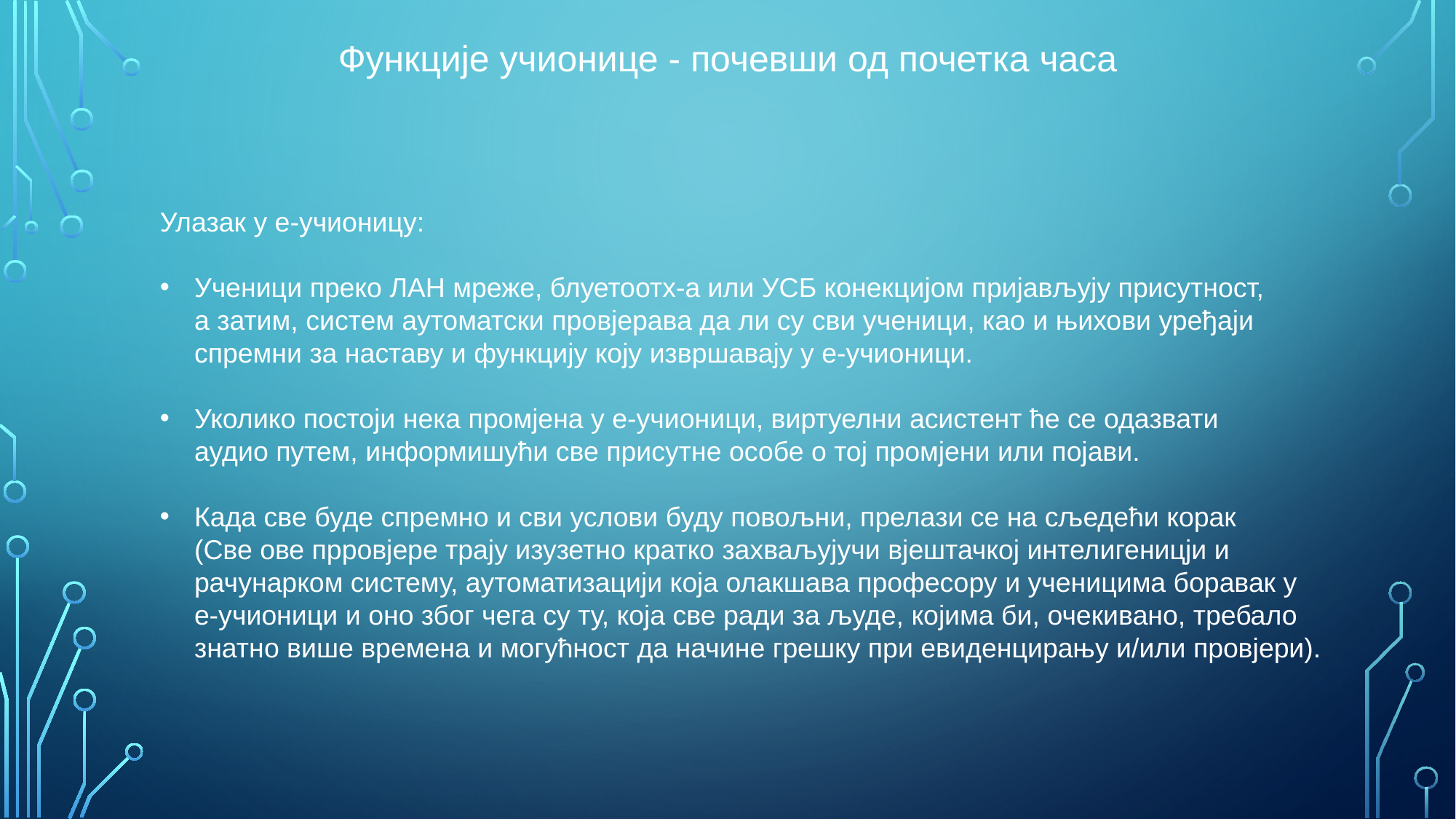

Функције учионице - почевши од почетка часа
Улазак у е-учионицу:

Ученици преко ЛАН мреже, блуетоотх-а или УСБ конекцијом пријављују присутност, а затим, систем аутоматски провјерава да ли су сви ученици, као и њихови уређаји 
спремни за наставу и функцију коју извршавају у е-учионици.
Уколико постоји нека промјена у е-учионици, виртуелни асистент ће се одазвати 
аудио путем, информишући све присутне особе о тој промјени или појави.
Када све буде спремно и сви услови буду повољни, прелази се на сљедећи корак
(Све ове прровјере трају изузетно кратко захваљујучи вјештачкој интелигеницји и 
рачунарком систему, аутоматизацији која олакшава професору и ученицима боравак у
е-учионици и оно због чега су ту, која све ради за људе, којима би, очекивано, требало
знатно више времена и могућност да начине грешку при евиденцирању и/или провјери).